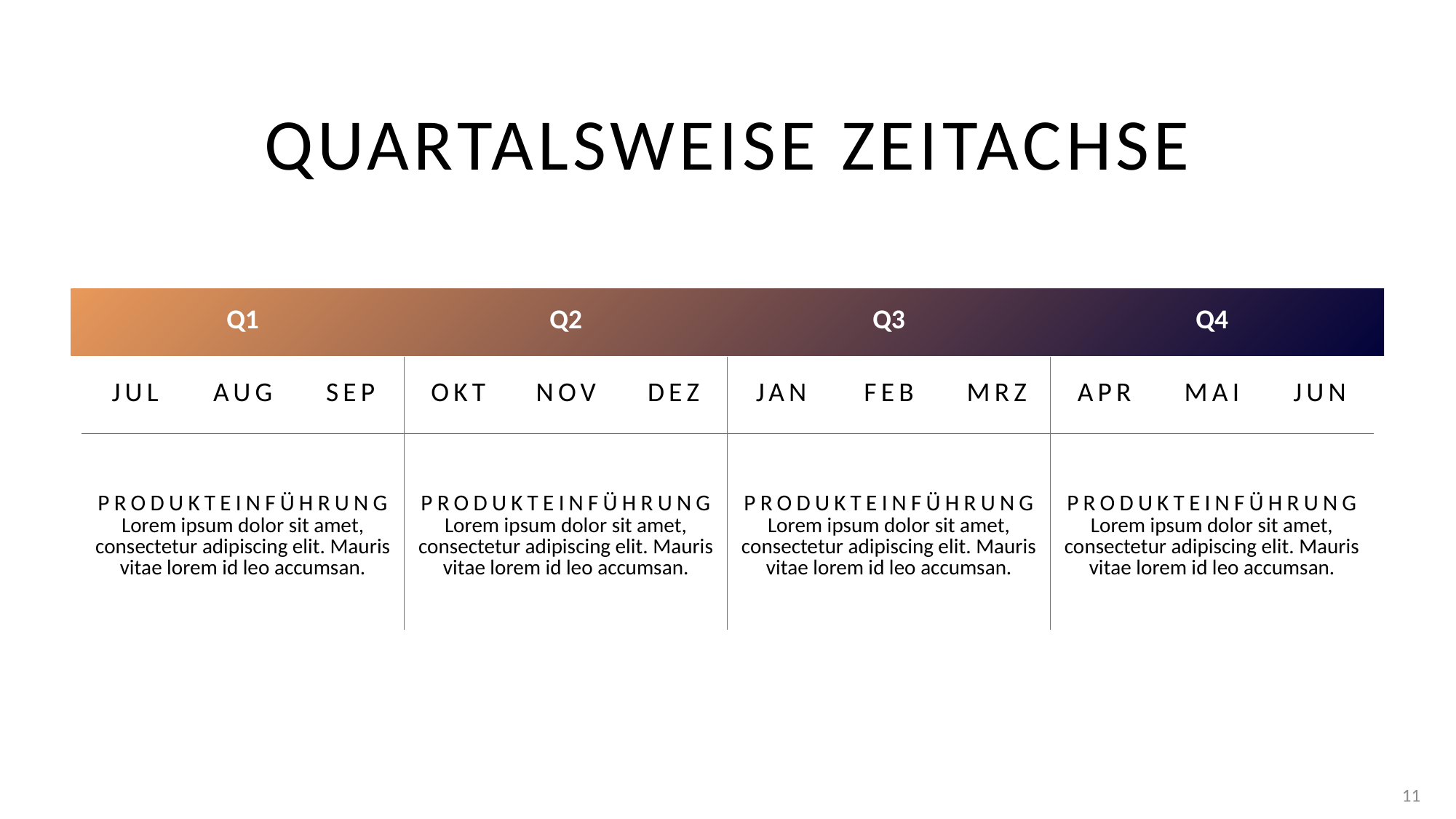

# quartalsweise Zeitachse
| Q1 |  |  | Q2 |  |  | Q3 |  |  | Q4 |  |  |
| --- | --- | --- | --- | --- | --- | --- | --- | --- | --- | --- | --- |
| JUL | AUG | SEP | OKT | NOV | DEZ | JAN | FEB | MRZ | APR | MAI | JUN |
| PRODUKTEINFÜHRUNG Lorem ipsum dolor sit amet, consectetur adipiscing elit. Mauris vitae lorem id leo accumsan. |  |  | PRODUKTEINFÜHRUNG Lorem ipsum dolor sit amet, consectetur adipiscing elit. Mauris vitae lorem id leo accumsan. |  |  | PRODUKTEINFÜHRUNG Lorem ipsum dolor sit amet, consectetur adipiscing elit. Mauris vitae lorem id leo accumsan. |  |  | PRODUKTEINFÜHRUNG Lorem ipsum dolor sit amet, consectetur adipiscing elit. Mauris vitae lorem id leo accumsan. |  |  |

11